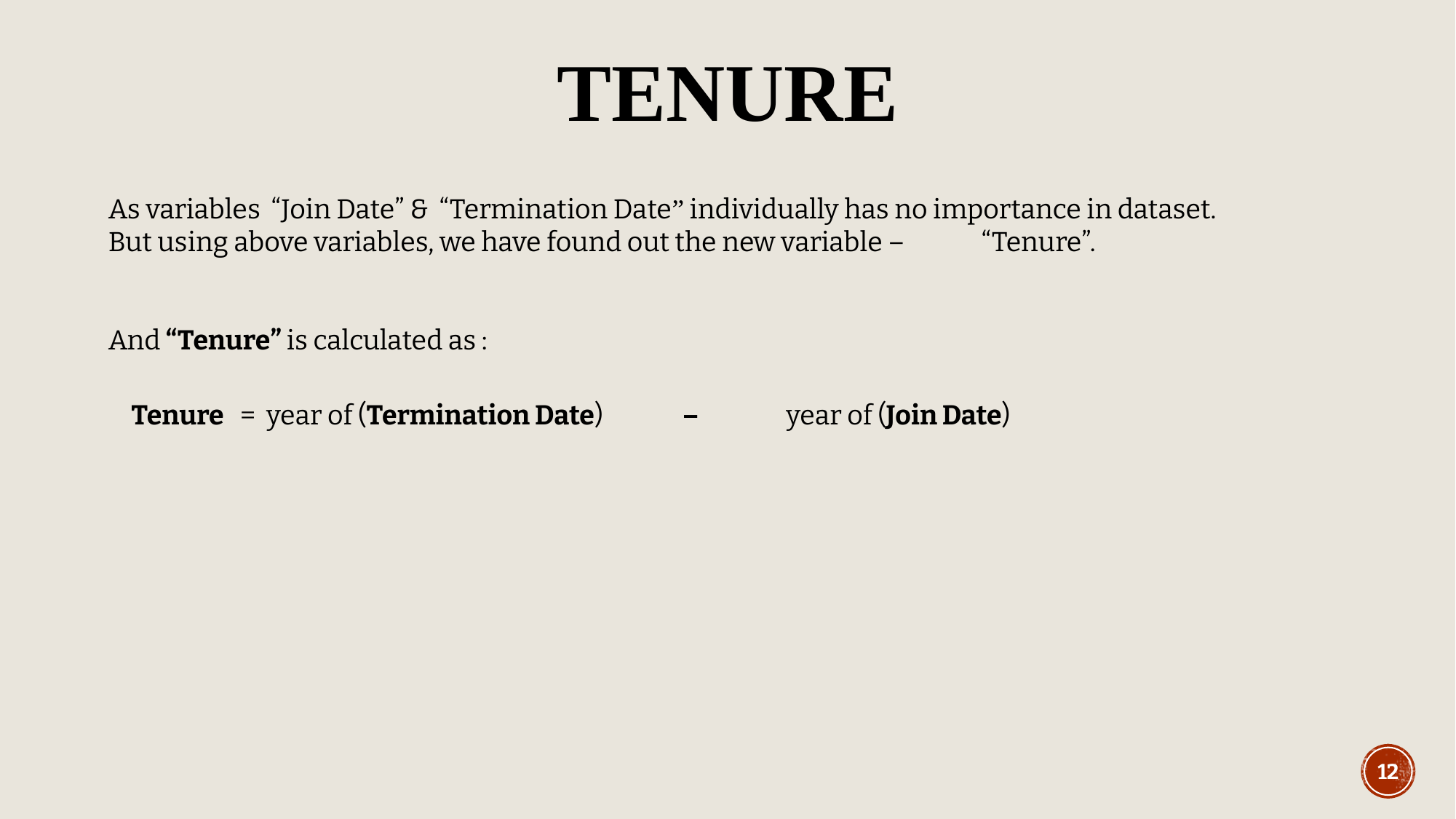

TENURE
As variables  “Join Date” &  “Termination Date” individually has no importance in dataset.
But using above variables, we have found out the new variable – 	“Tenure”.

And “Tenure” is calculated as :

Tenure	=  year of (Termination Date)	 – 	year of (Join Date)
12